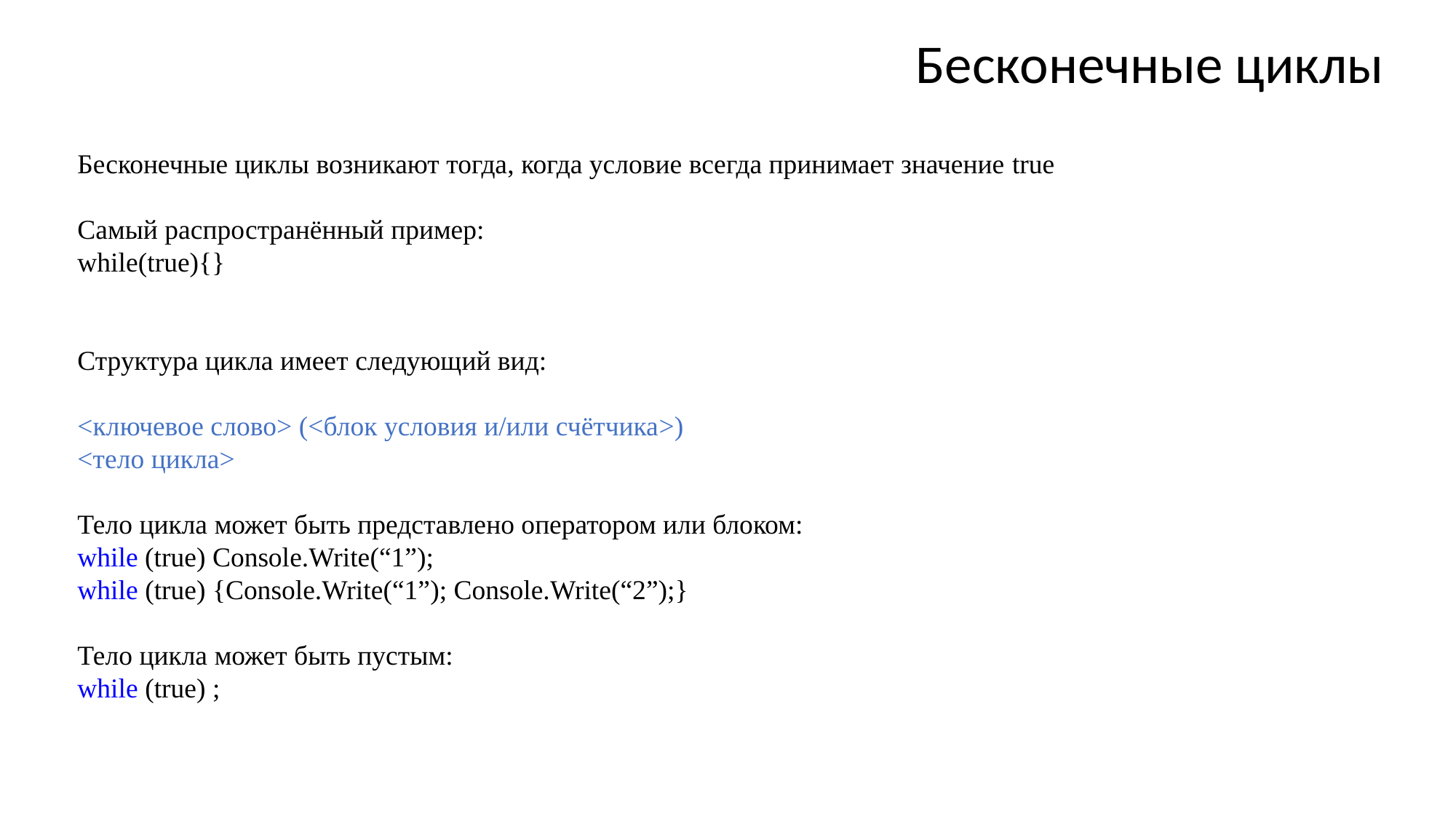

Бесконечные циклы
Бесконечные циклы возникают тогда, когда условие всегда принимает значение true

Самый распространённый пример:
while(true){}

Структура цикла имеет следующий вид:

<ключевое слово> (<блок условия и/или счётчика>)
<тело цикла>

Тело цикла может быть представлено оператором или блоком:
while (true) Console.Write(“1”);
while (true) {Console.Write(“1”); Console.Write(“2”);}

Тело цикла может быть пустым:
while (true) ;